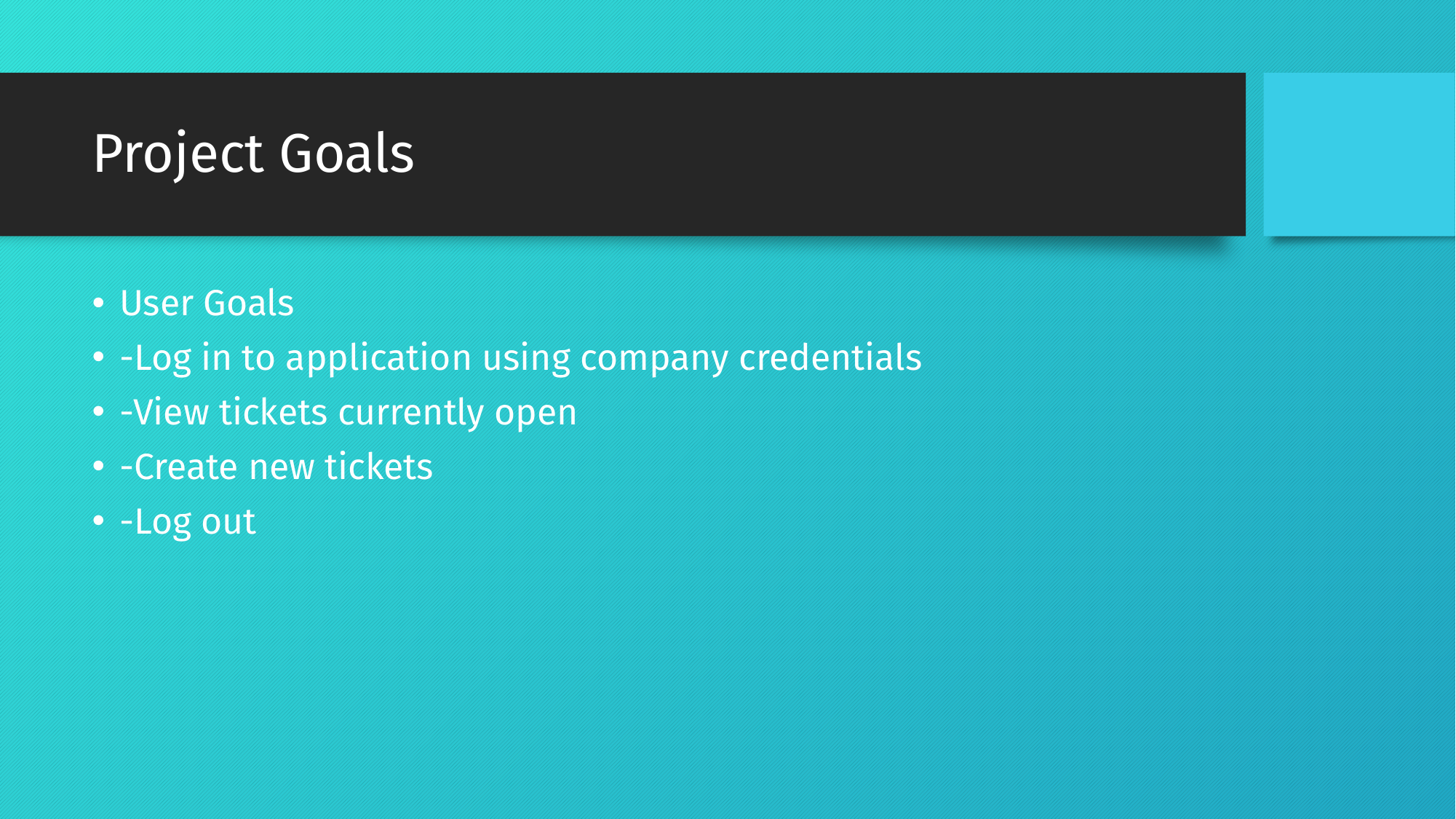

# Project Goals
User Goals
-Log in to application using company credentials
-View tickets currently open
-Create new tickets
-Log out